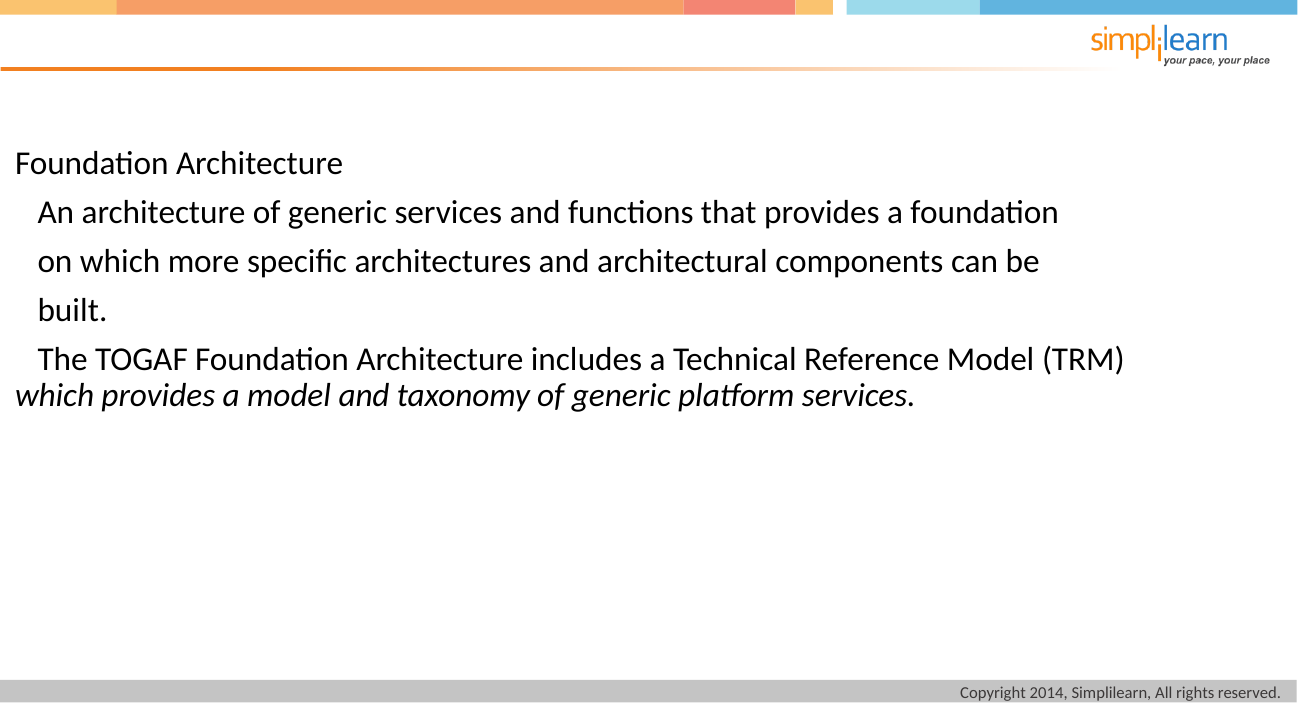

Foundation Architecture
   An architecture of generic services and functions that provides a foundation
   on which more specific architectures and architectural components can be
   built.
   The TOGAF Foundation Architecture includes a Technical Reference Model (TRM) which provides a model and taxonomy of generic platform services.